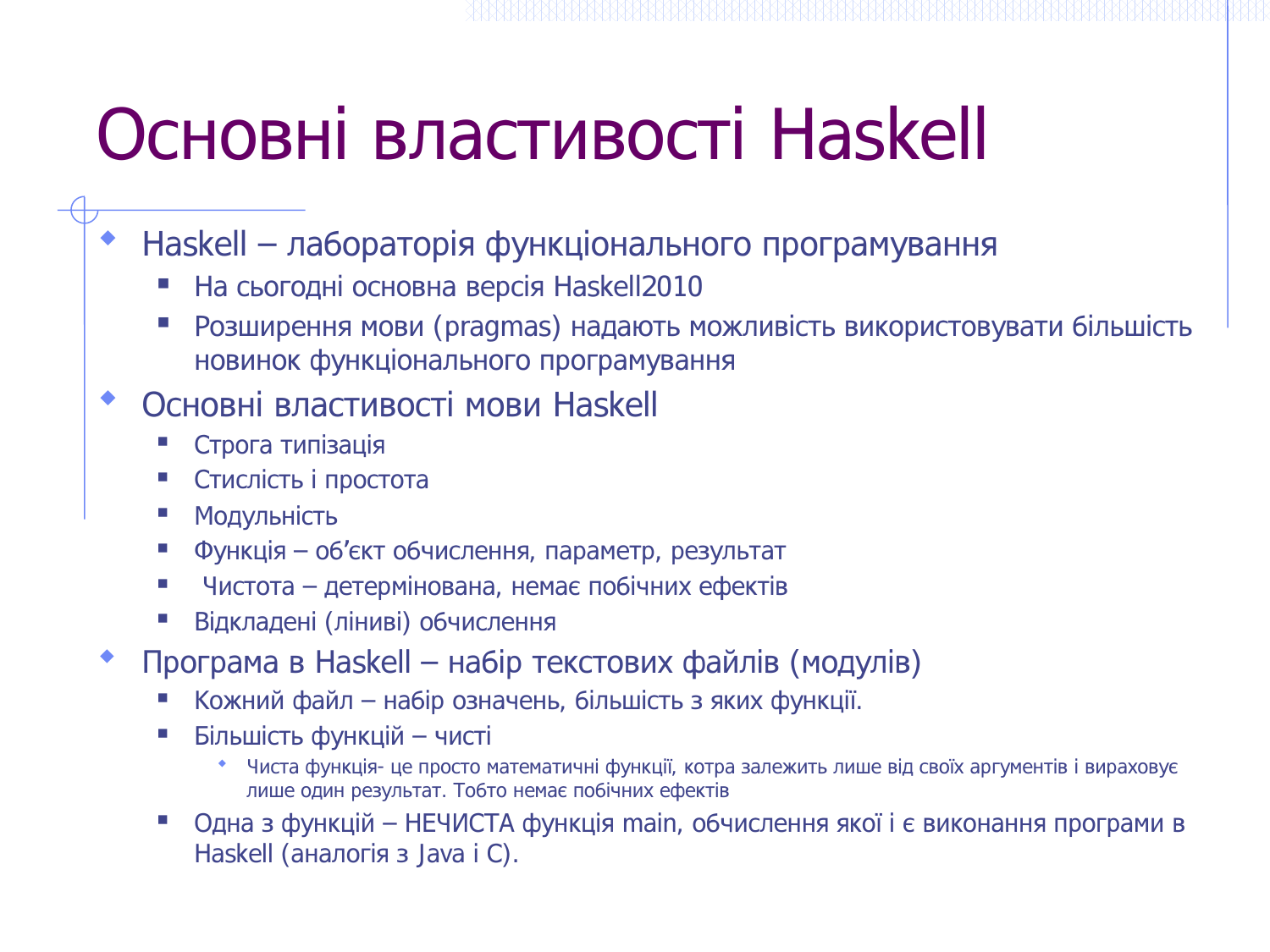

# Основні властивості Haskell
Haskell – лабораторія функціонального програмування
На сьогодні основна версія Haskell2010
Розширення мови (pragmas) надають можливість використовувати більшість новинок функціонального програмування
Основні властивості мови Haskell
Строга типізація
Стислість і простота
Модульність
Функція – об’єкт обчислення, параметр, результат
 Чистота – детермінована, немає побічних ефектів
Відкладені (ліниві) обчислення
Програма в Haskell – набір текстових файлів (модулів)
Кожний файл – набір означень, більшість з яких функції.
Більшість функцій – чисті
Чиста функція- це просто математичні функції, котра залежить лише від своїх аргументів і вираховує лише один результат. Тобто немає побічних ефектів
Одна з функцій – НЕЧИСТА функція main, обчислення якої і є виконання програми в Haskell (аналогія з Java і C).